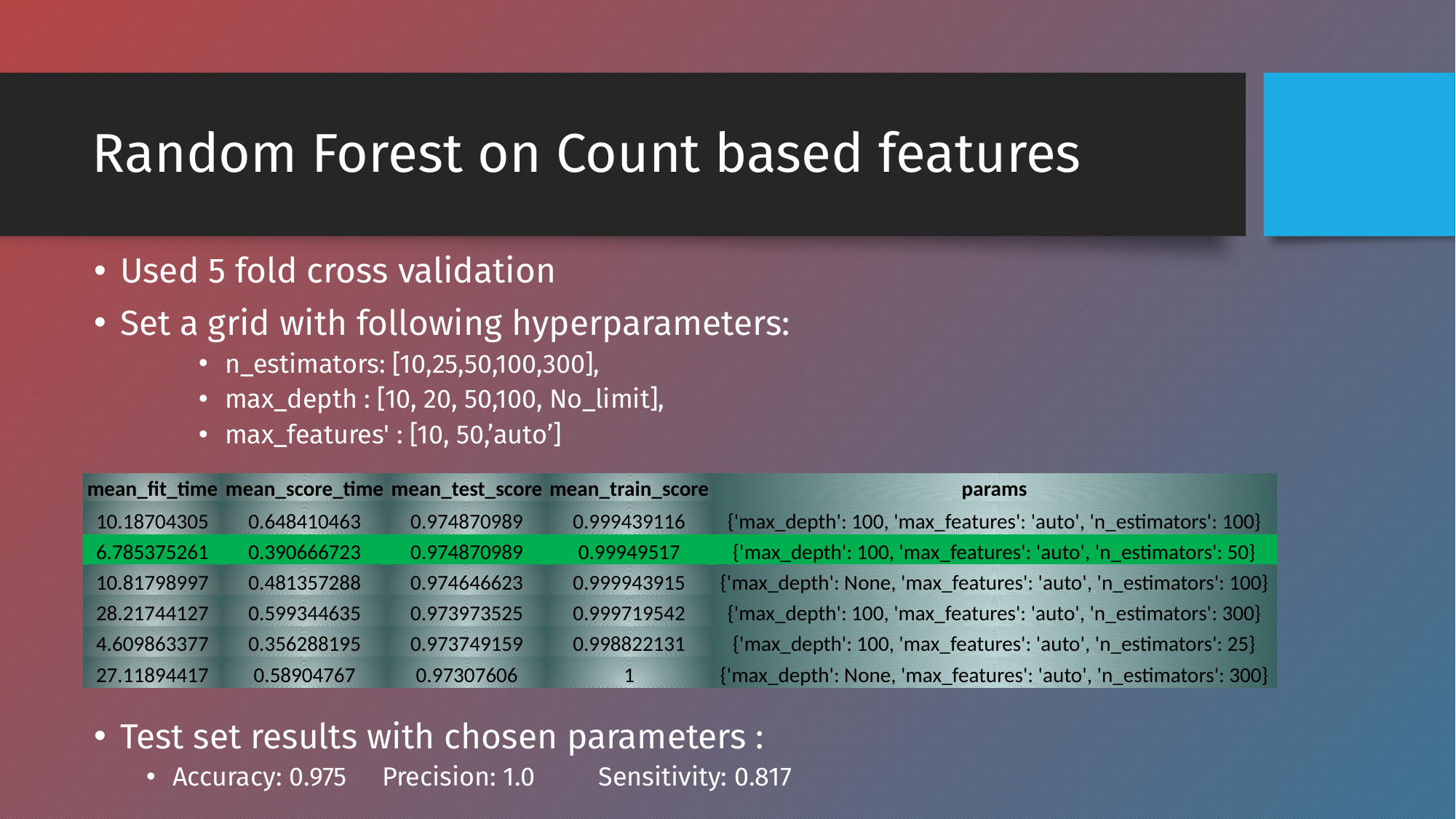

# Random Forest on Count based features
Used 5 fold cross validation
Set a grid with following hyperparameters:
n_estimators: [10,25,50,100,300],
max_depth : [10, 20, 50,100, No_limit],
max_features' : [10, 50,’auto’]

Test set results with chosen parameters :
Accuracy: 0.975		Precision: 1.0 		 Sensitivity: 0.817

| mean\_fit\_time | mean\_score\_time | mean\_test\_score | mean\_train\_score | params |
| --- | --- | --- | --- | --- |
| 10.18704305 | 0.648410463 | 0.974870989 | 0.999439116 | {'max\_depth': 100, 'max\_features': 'auto', 'n\_estimators': 100} |
| 6.785375261 | 0.390666723 | 0.974870989 | 0.99949517 | {'max\_depth': 100, 'max\_features': 'auto', 'n\_estimators': 50} |
| 10.81798997 | 0.481357288 | 0.974646623 | 0.999943915 | {'max\_depth': None, 'max\_features': 'auto', 'n\_estimators': 100} |
| 28.21744127 | 0.599344635 | 0.973973525 | 0.999719542 | {'max\_depth': 100, 'max\_features': 'auto', 'n\_estimators': 300} |
| 4.609863377 | 0.356288195 | 0.973749159 | 0.998822131 | {'max\_depth': 100, 'max\_features': 'auto', 'n\_estimators': 25} |
| 27.11894417 | 0.58904767 | 0.97307606 | 1 | {'max\_depth': None, 'max\_features': 'auto', 'n\_estimators': 300} |